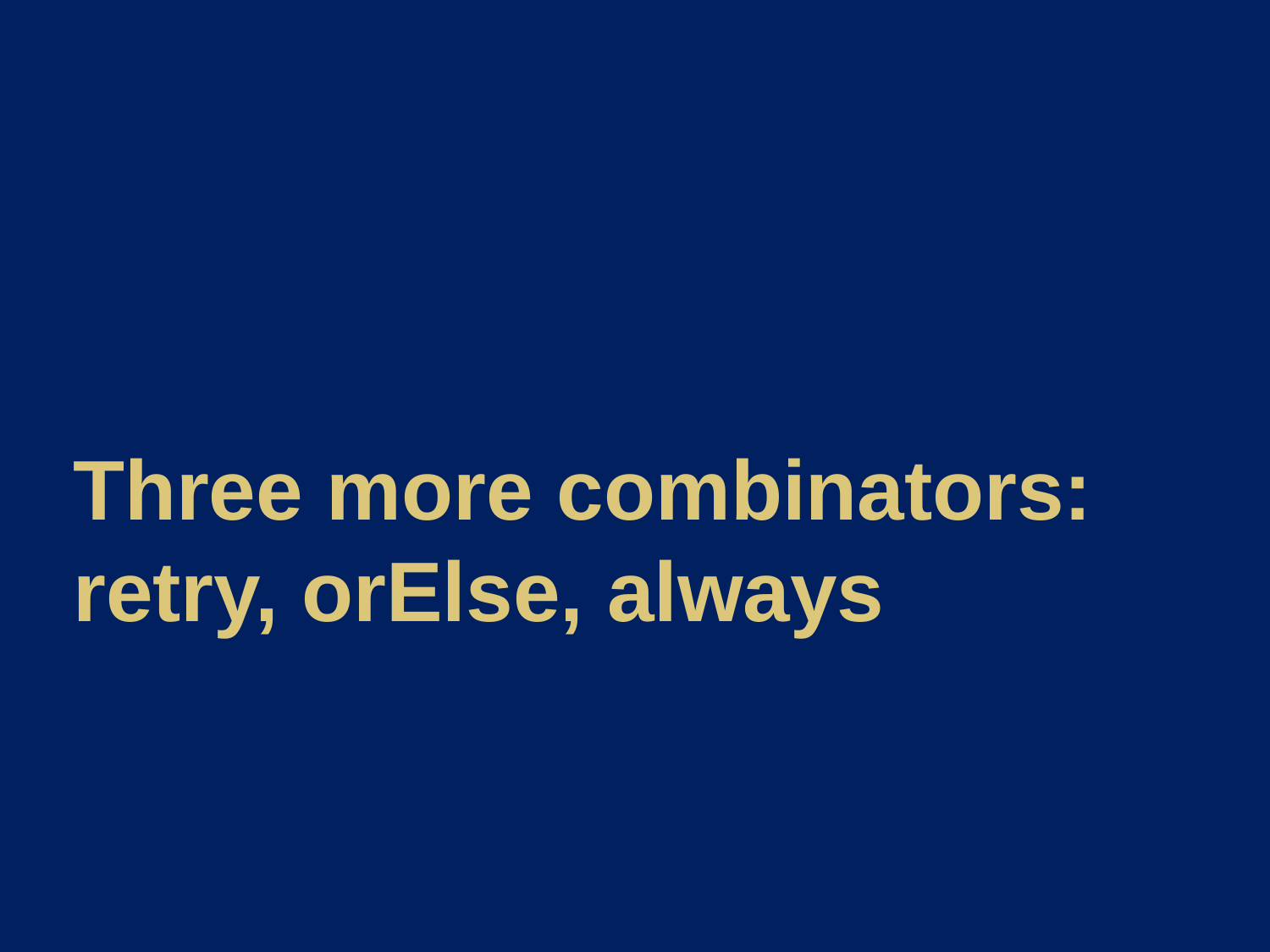

# Three more combinators: retry, orElse, always